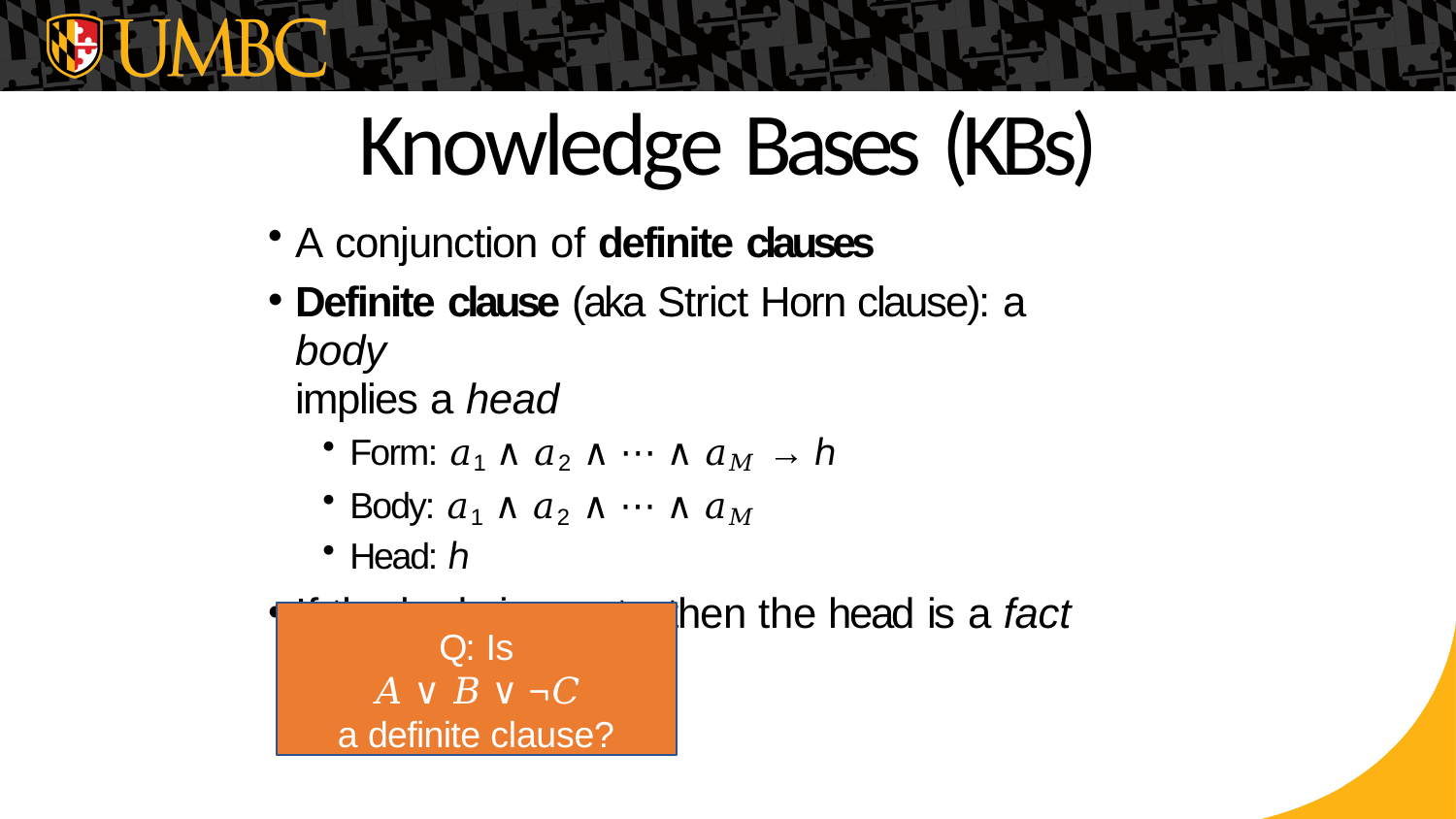

# Knowledge Bases (KBs)
A conjunction of definite clauses
Definite clause (aka Strict Horn clause): a body
implies a head
Form: 𝑎1 ∧ 𝑎2 ∧ ⋯ ∧ 𝑎𝑀 → ℎ
Body: 𝑎1 ∧ 𝑎2 ∧ ⋯ ∧ 𝑎𝑀
Head: ℎ
If the body is empty, then the head is a fact
Q: Is
𝐴 ∨ 𝐵 ∨ ¬𝐶
a definite clause?
72